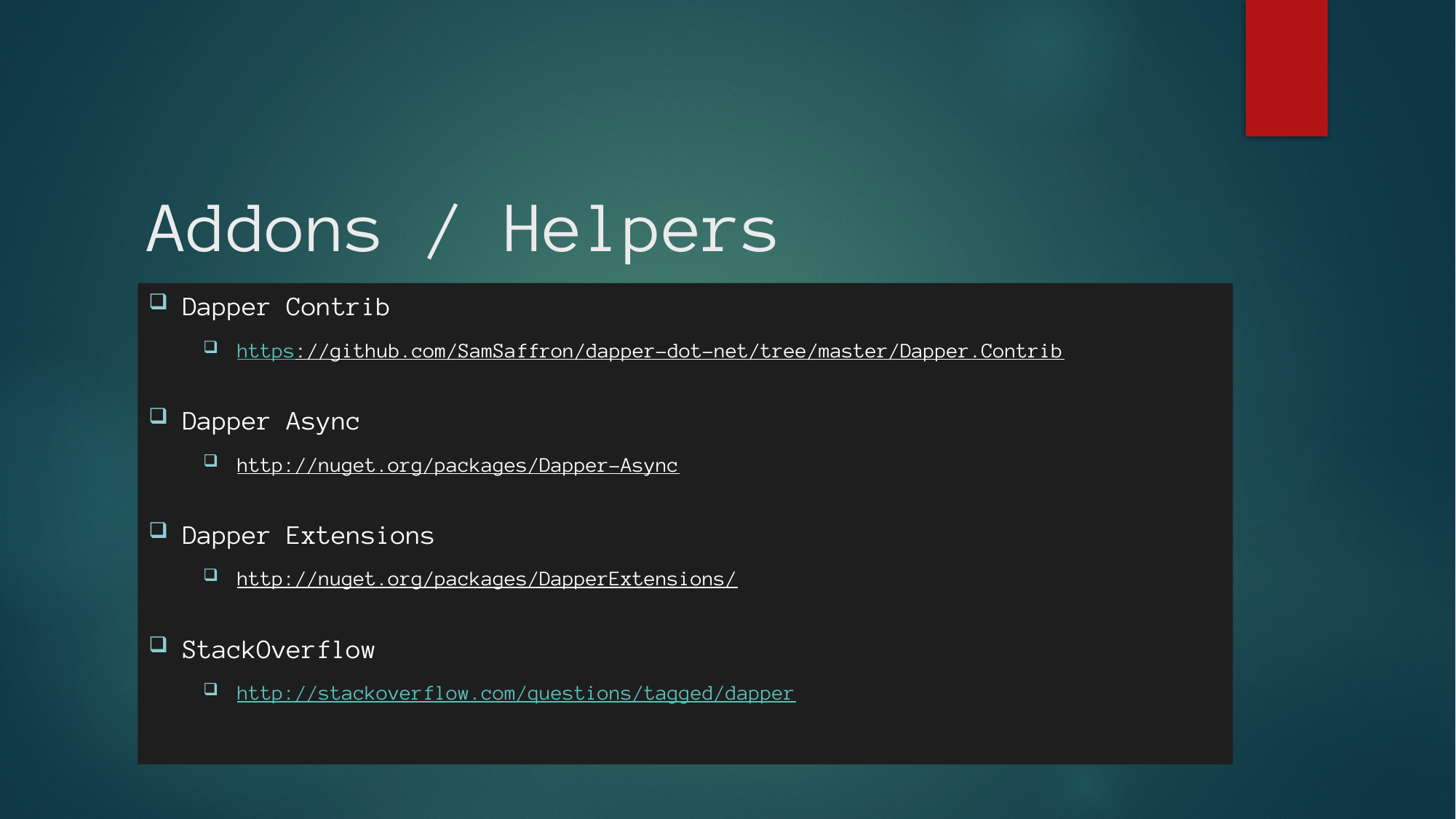

# Addons / Helpers
Dapper Contrib
https://github.com/SamSaffron/dapper-dot-net/tree/master/Dapper.Contrib
Dapper Async
http://nuget.org/packages/Dapper-Async
Dapper Extensions
http://nuget.org/packages/DapperExtensions/
StackOverflow
http://stackoverflow.com/questions/tagged/dapper